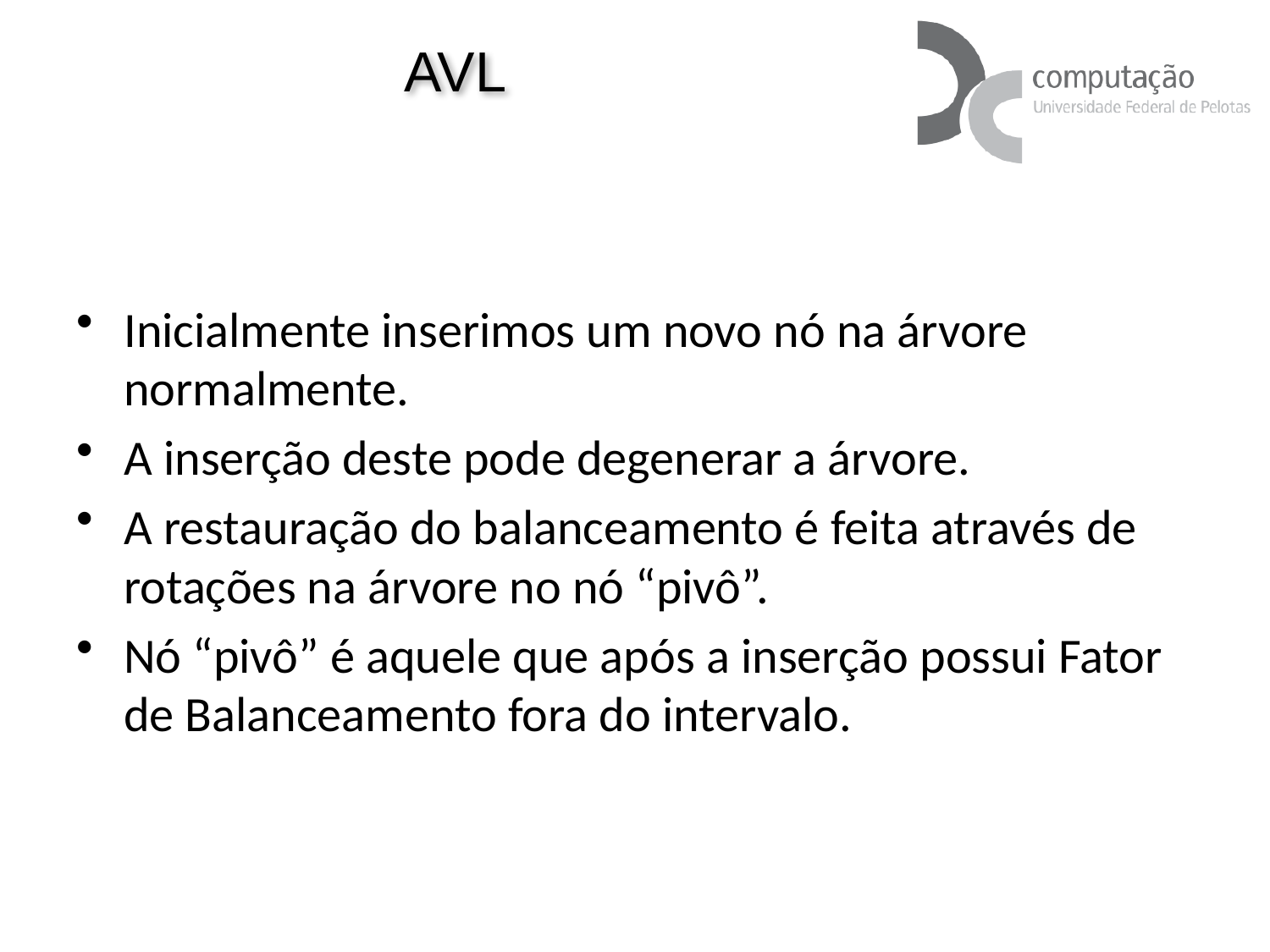

# AVL

Inicialmente inserimos um novo nó na árvore normalmente.
A inserção deste pode degenerar a árvore.
A restauração do balanceamento é feita através de rotações na árvore no nó “pivô”.
Nó “pivô” é aquele que após a inserção possui Fator de Balanceamento fora do intervalo.